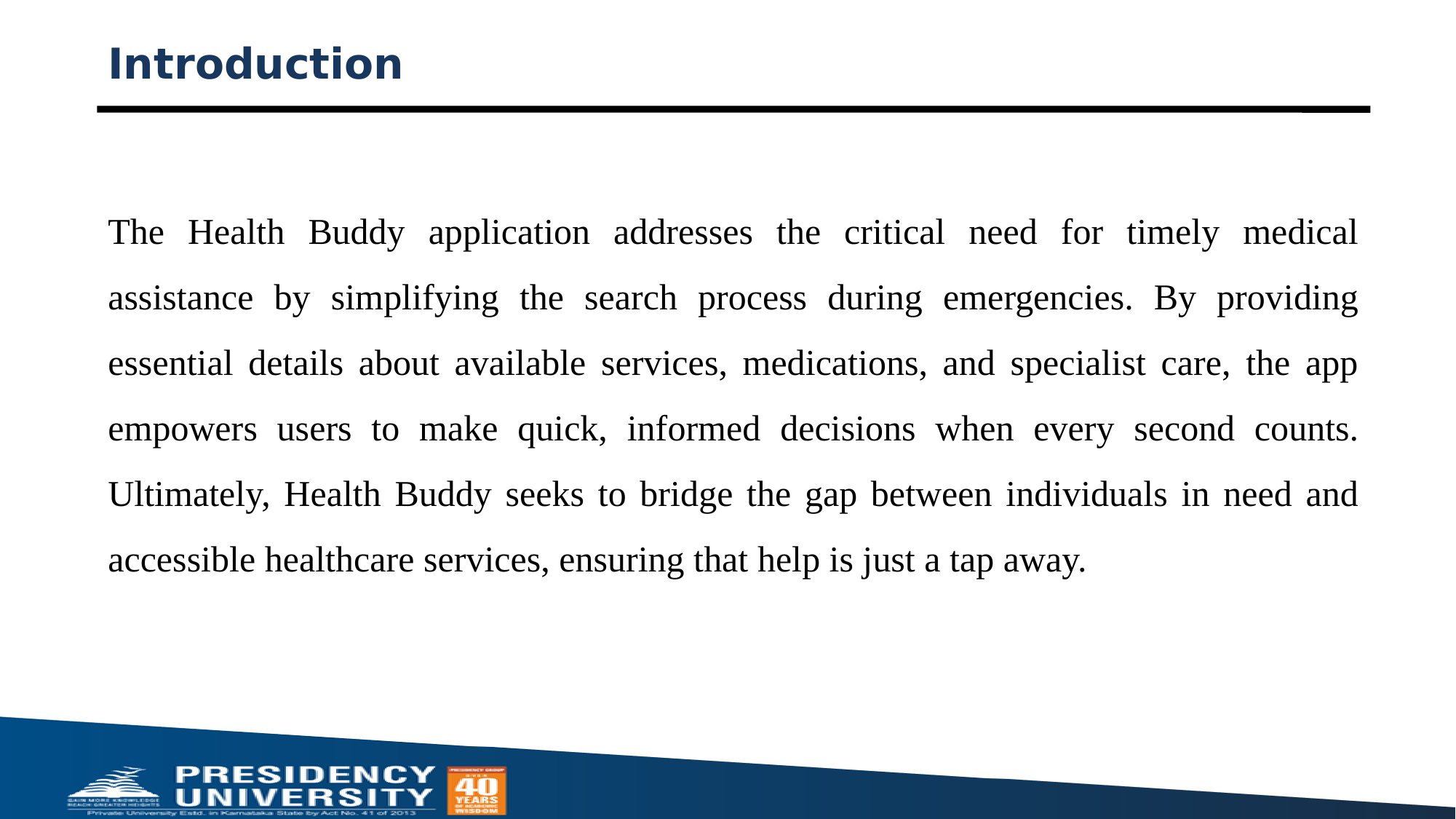

# Introduction

The Health Buddy application addresses the critical need for timely medical assistance by simplifying the search process during emergencies. By providing essential details about available services, medications, and specialist care, the app empowers users to make quick, informed decisions when every second counts. Ultimately, Health Buddy seeks to bridge the gap between individuals in need and accessible healthcare services, ensuring that help is just a tap away.